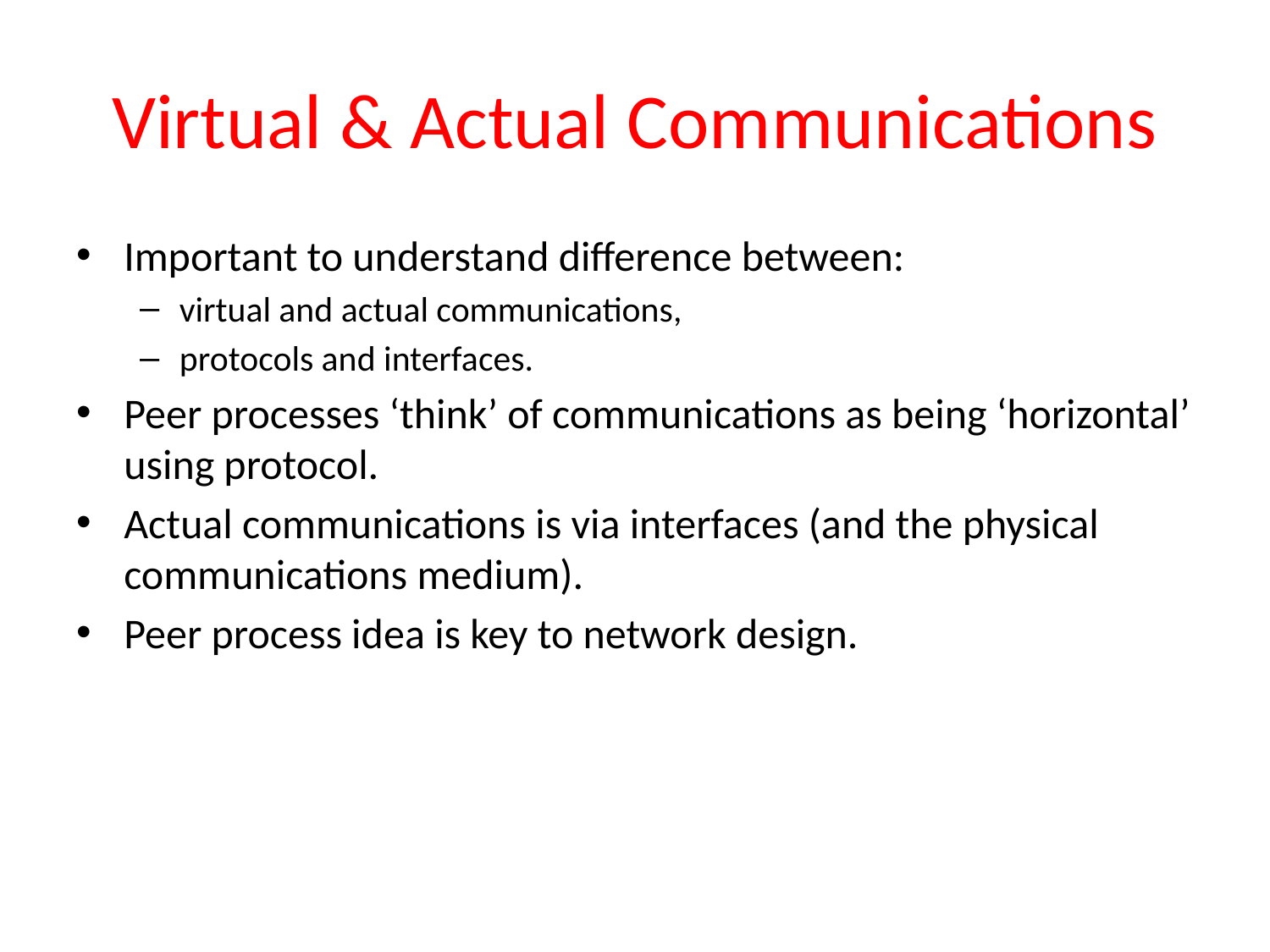

# Virtual & Actual Communications
Important to understand difference between:
virtual and actual communications,
protocols and interfaces.
Peer processes ‘think’ of communications as being ‘horizontal’ using protocol.
Actual communications is via interfaces (and the physical communications medium).
Peer process idea is key to network design.